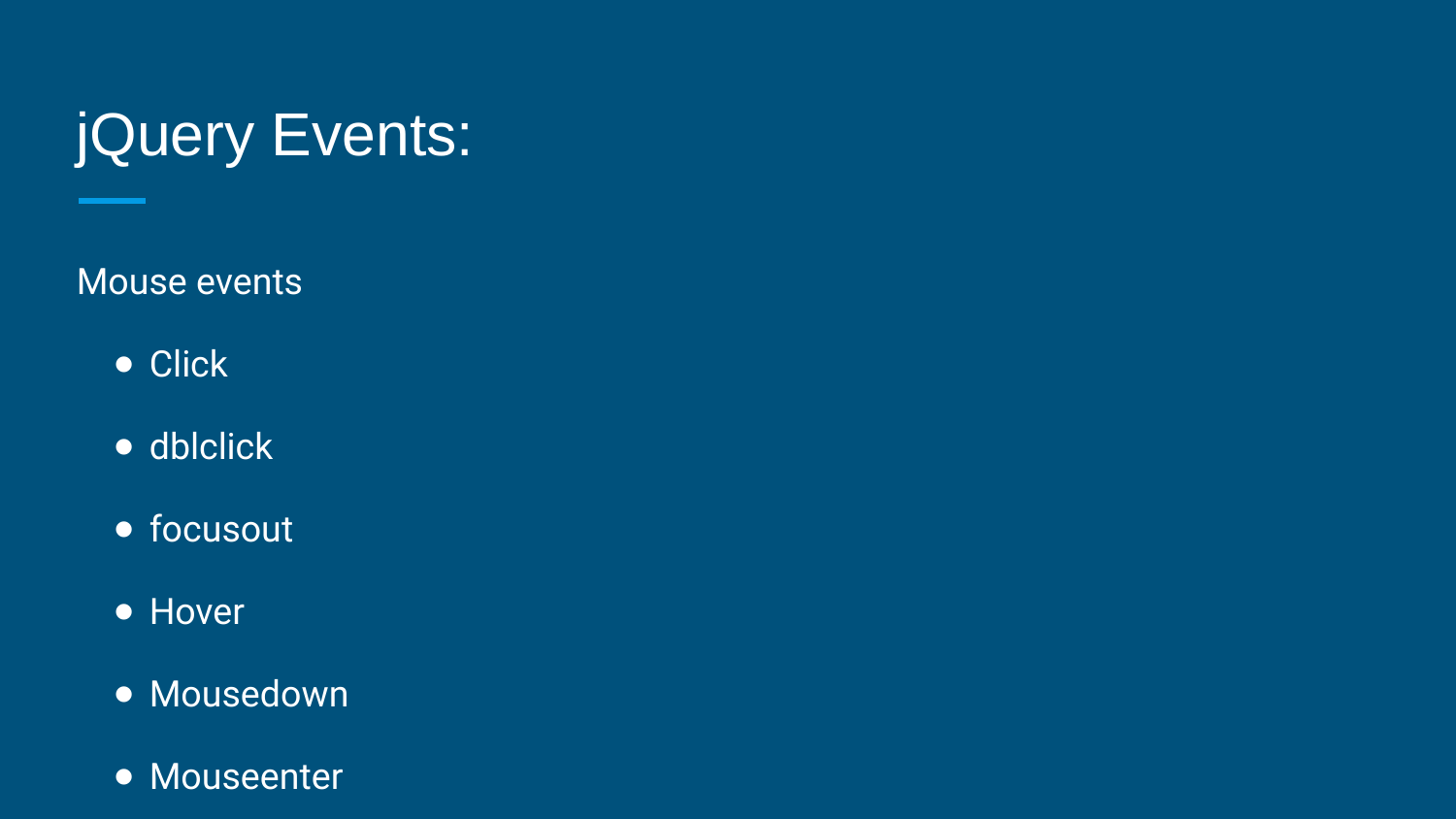

# jQuery Events:
Mouse events
Click
dblclick
focusout
Hover
Mousedown
Mouseenter
Mouseleave
Mousemove